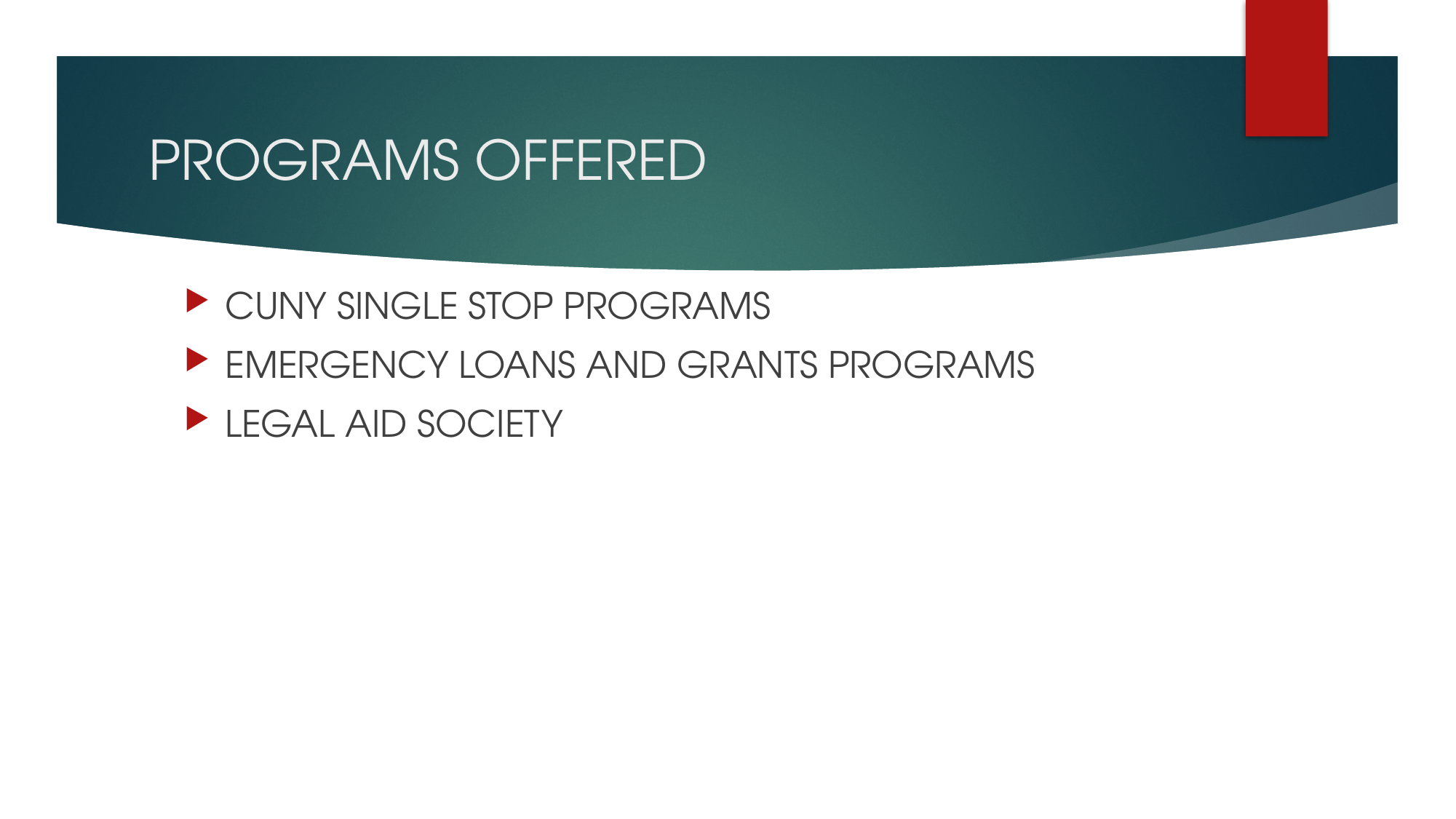

# PROGRAMS OFFERED
CUNY SINGLE STOP PROGRAMS
EMERGENCY LOANS AND GRANTS PROGRAMS
LEGAL AID SOCIETY